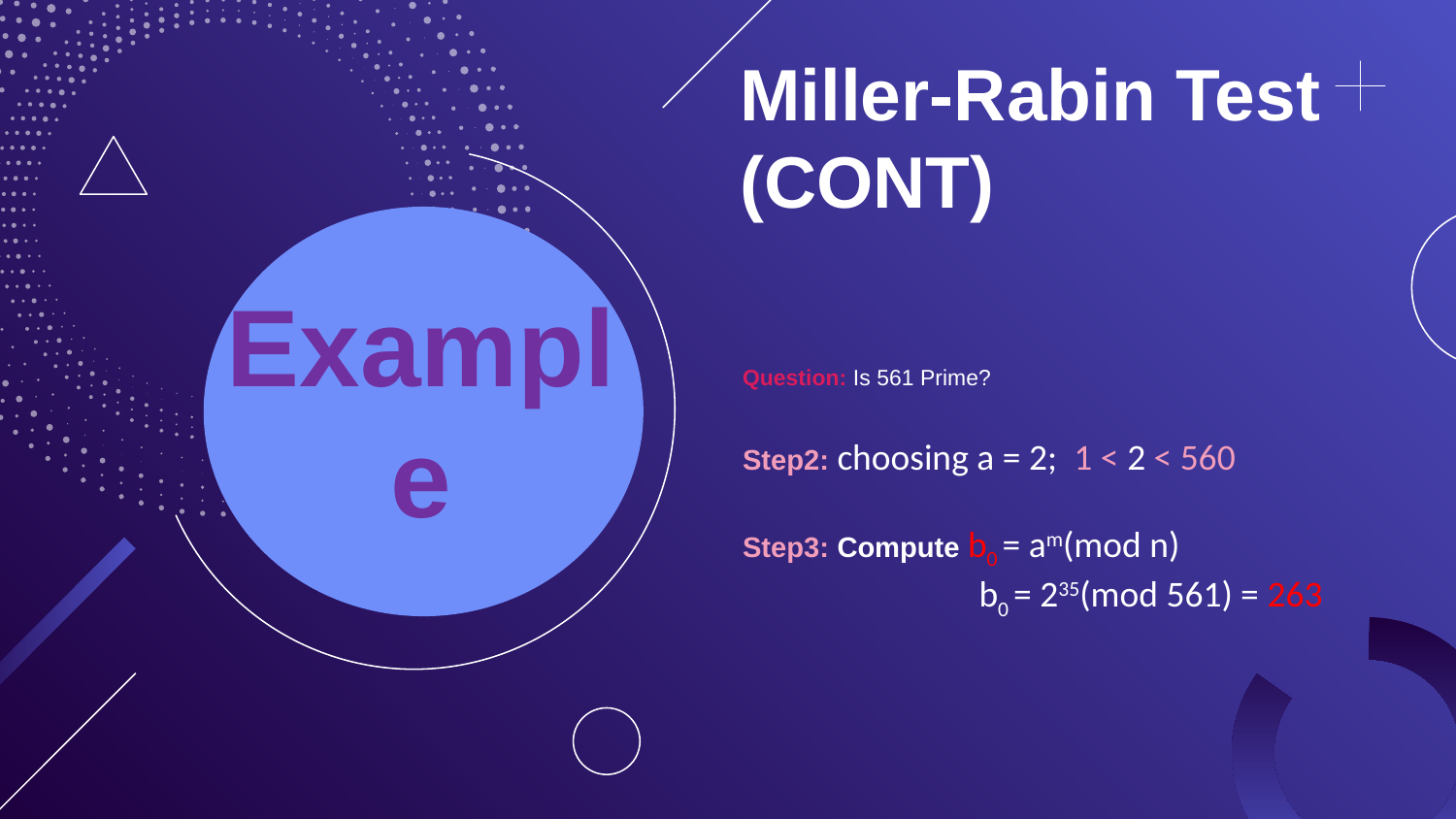

# Miller-Rabin Test (CONT)

Question: Is 561 Prime?

Step2: choosing a = 2;  1 < 2 < 560

Step3: Compute b0 = am(mod n)
            	           b0 = 235(mod 561) = 263
Example